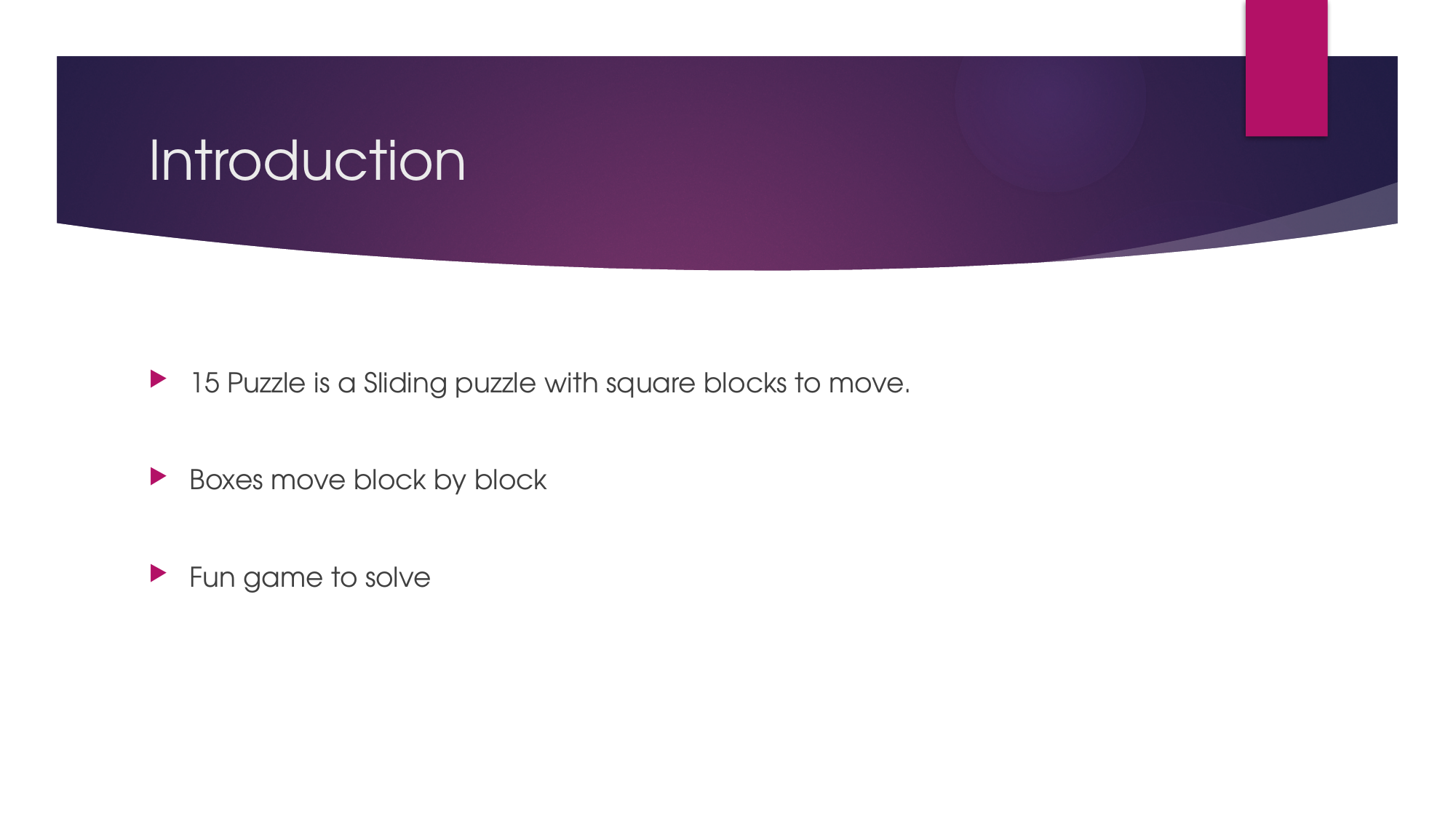

# Introduction
15 Puzzle is a Sliding puzzle with square blocks to move.
Boxes move block by block
Fun game to solve